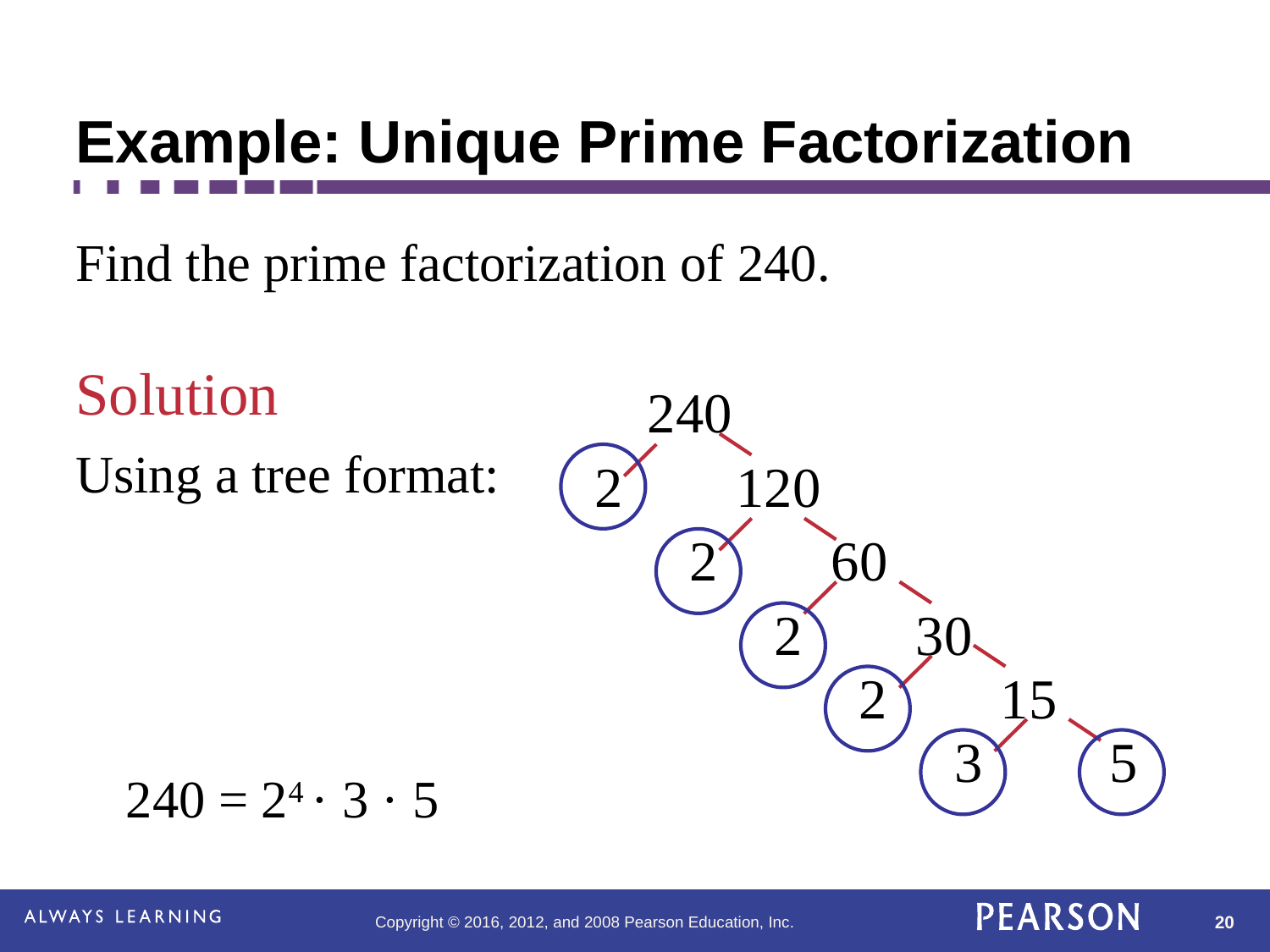

Example: Unique Prime Factorization
Find the prime factorization of 240.
Solution
Using a tree format:
240

2        120

2        60

2        30

2        15

3         5

240 = 24 · 3 · 5